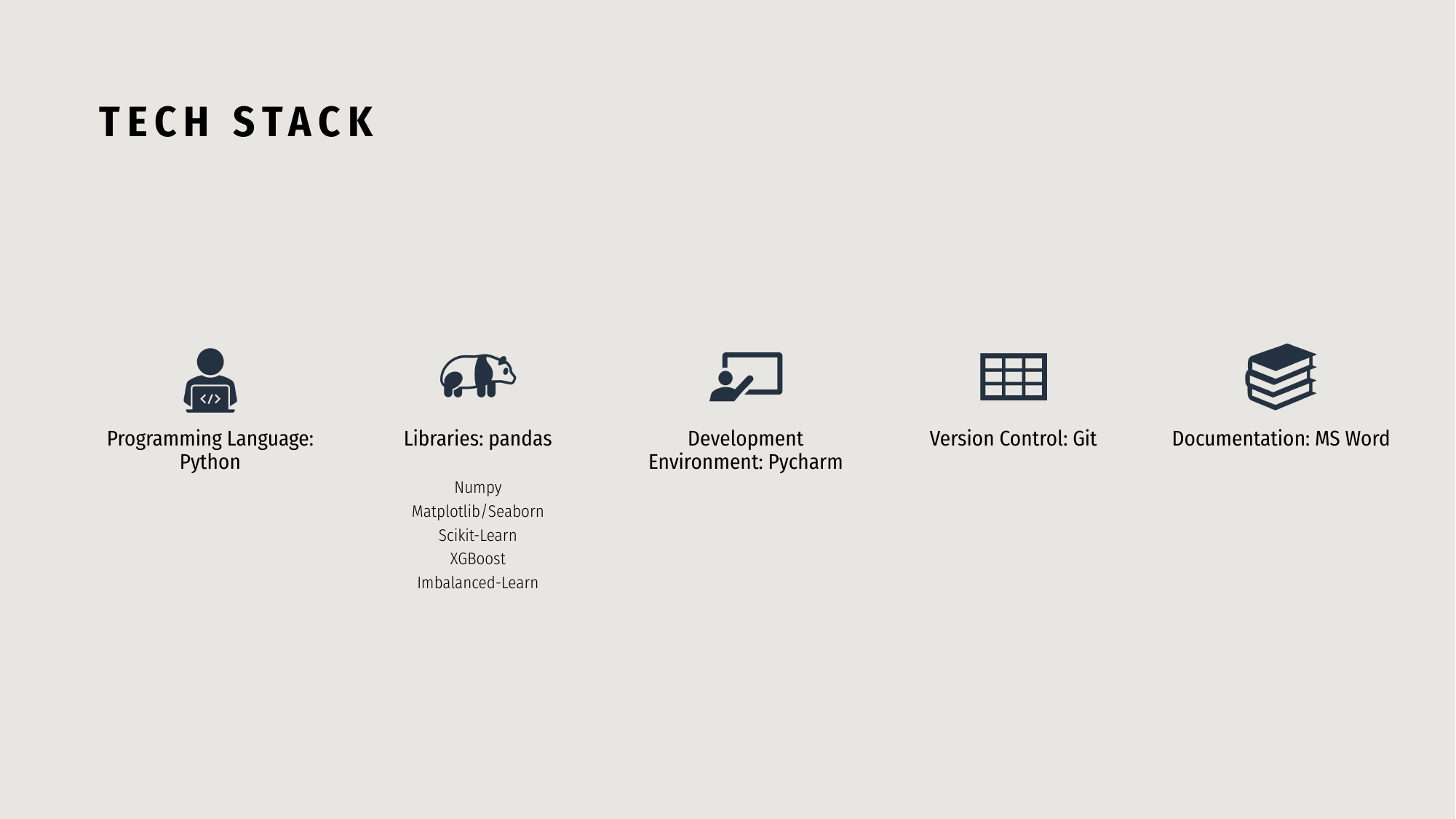

# Tech Stack
Programming Language: Python
Libraries: pandas
Numpy
Matplotlib/Seaborn
Scikit-Learn
XGBoost
Imbalanced-Learn
Development Environment: Pycharm
Version Control: Git
Documentation: MS Word